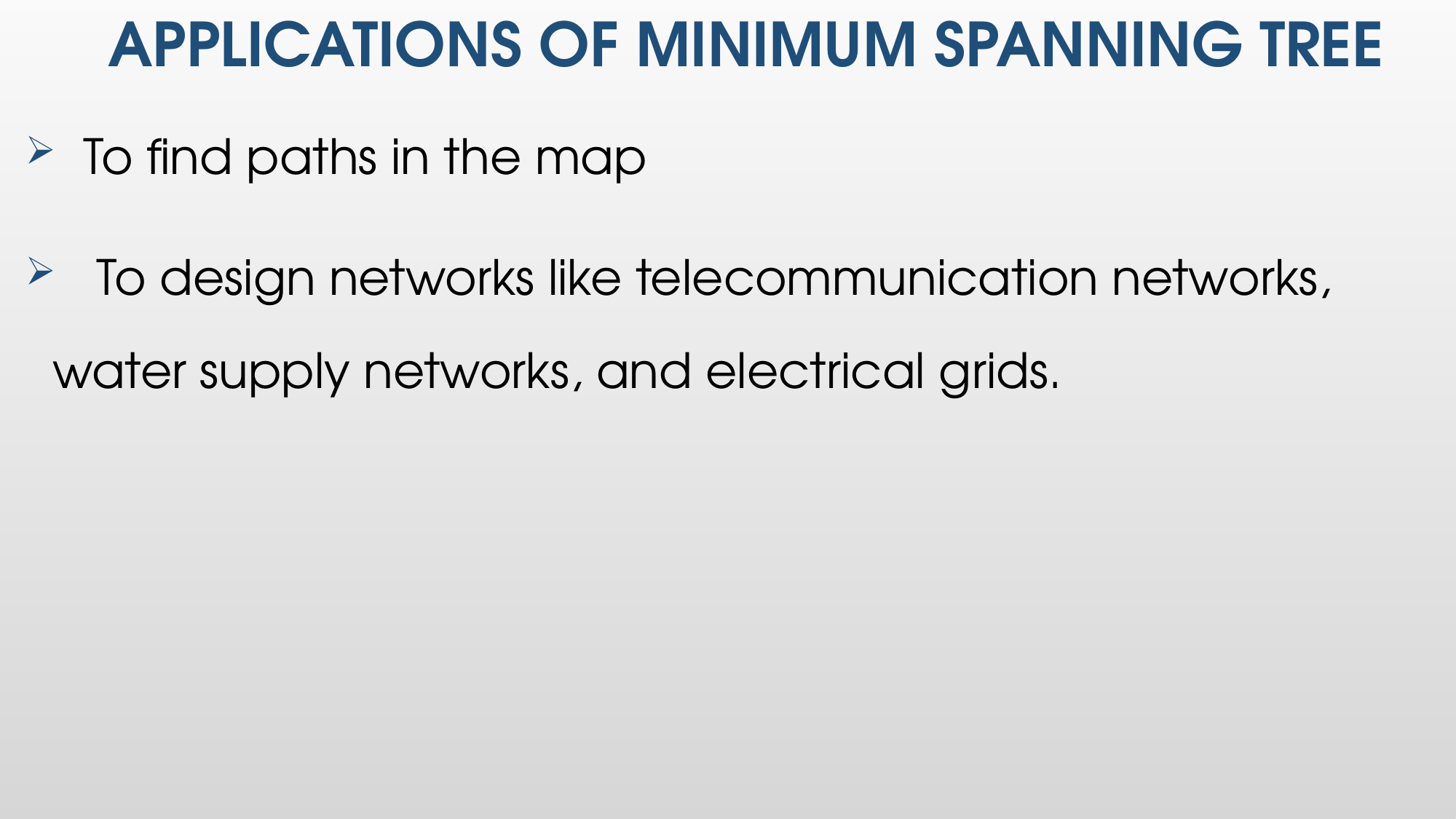

# Applications of minimum spanning tree
  To find paths in the map
   To design networks like telecommunication networks, water supply networks, and electrical grids.